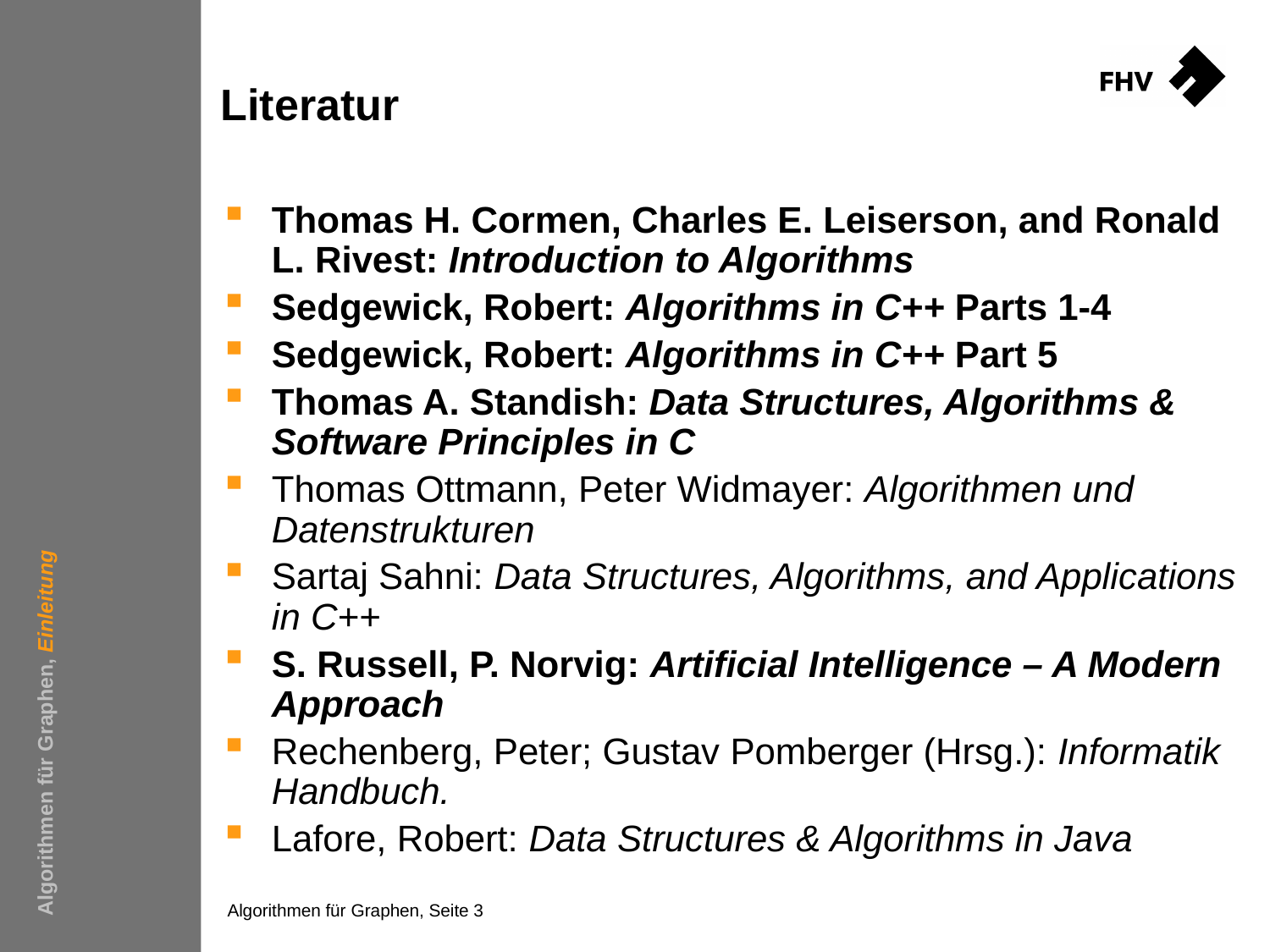

# Literatur
Thomas H. Cormen, Charles E. Leiserson, and Ronald L. Rivest: Introduction to Algorithms
Sedgewick, Robert: Algorithms in C++ Parts 1-4
Sedgewick, Robert: Algorithms in C++ Part 5
Thomas A. Standish: Data Structures, Algorithms & Software Principles in C
Thomas Ottmann, Peter Widmayer: Algorithmen und Datenstrukturen
Sartaj Sahni: Data Structures, Algorithms, and Applications in C++
S. Russell, P. Norvig: Artificial Intelligence – A Modern Approach
Rechenberg, Peter; Gustav Pomberger (Hrsg.): Informatik Handbuch.
Lafore, Robert: Data Structures & Algorithms in Java
Algorithmen für Graphen, Einleitung
Algorithmen für Graphen, Seite 3